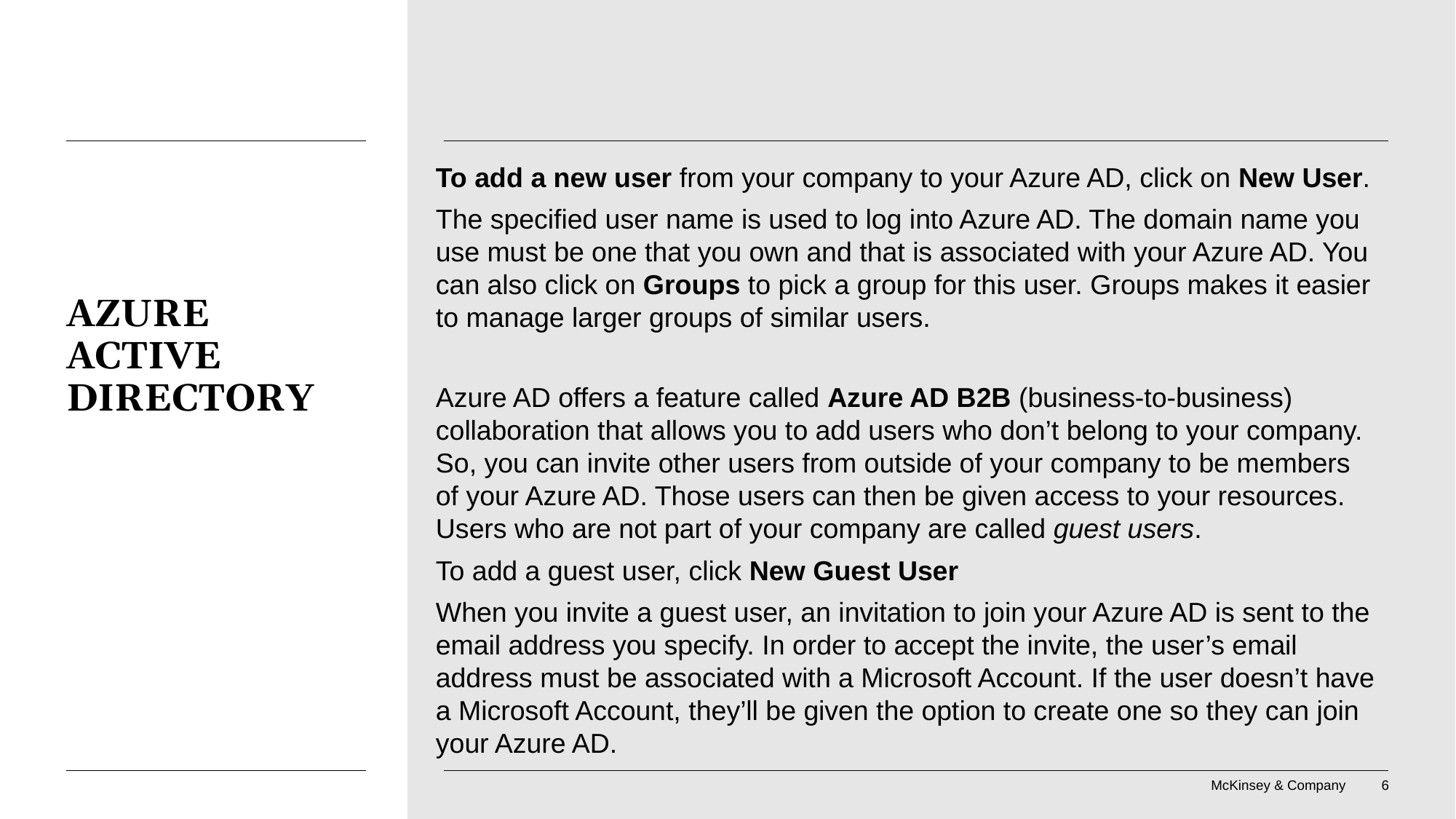

To add a new user from your company to your Azure AD, click on New User.
The specified user name is used to log into Azure AD. The domain name you use must be one that you own and that is associated with your Azure AD. You can also click on Groups to pick a group for this user. Groups makes it easier to manage larger groups of similar users.

Azure AD offers a feature called Azure AD B2B (business-to-business) collaboration that allows you to add users who don’t belong to your company. So, you can invite other users from outside of your company to be members of your Azure AD. Those users can then be given access to your resources. Users who are not part of your company are called guest users.
To add a guest user, click New Guest User
When you invite a guest user, an invitation to join your Azure AD is sent to the email address you specify. In order to accept the invite, the user’s email address must be associated with a Microsoft Account. If the user doesn’t have a Microsoft Account, they’ll be given the option to create one so they can join your Azure AD.

# Azure Active Directory